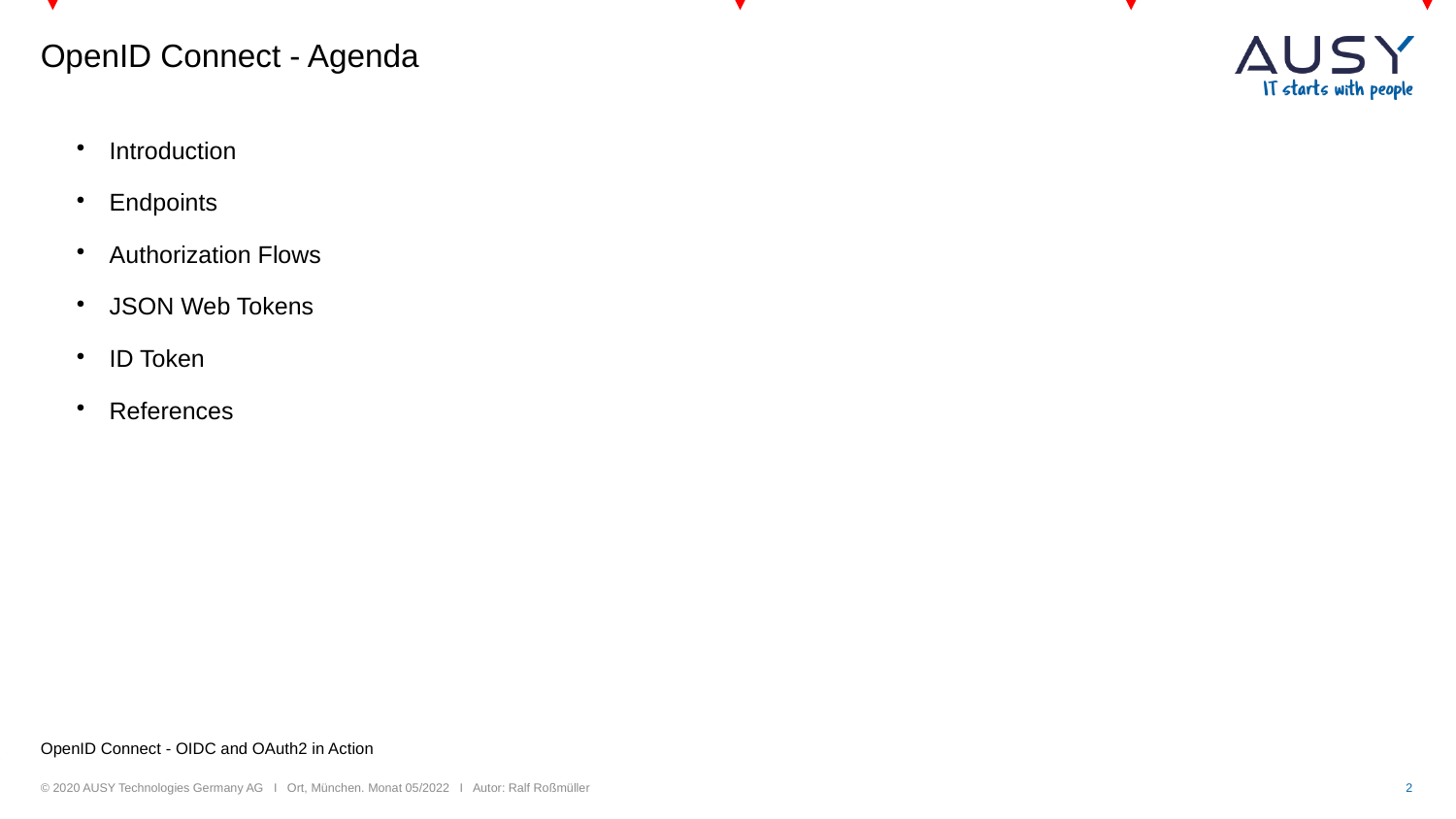

OpenID Connect - Agenda
Introduction
Endpoints
Authorization Flows
JSON Web Tokens
ID Token
References

OpenID Connect - OIDC and OAuth2 in Action
© 2020 AUSY Technologies Germany AG   I   Ort, München. Monat 05/2022   I   Autor: Ralf Roßmüller